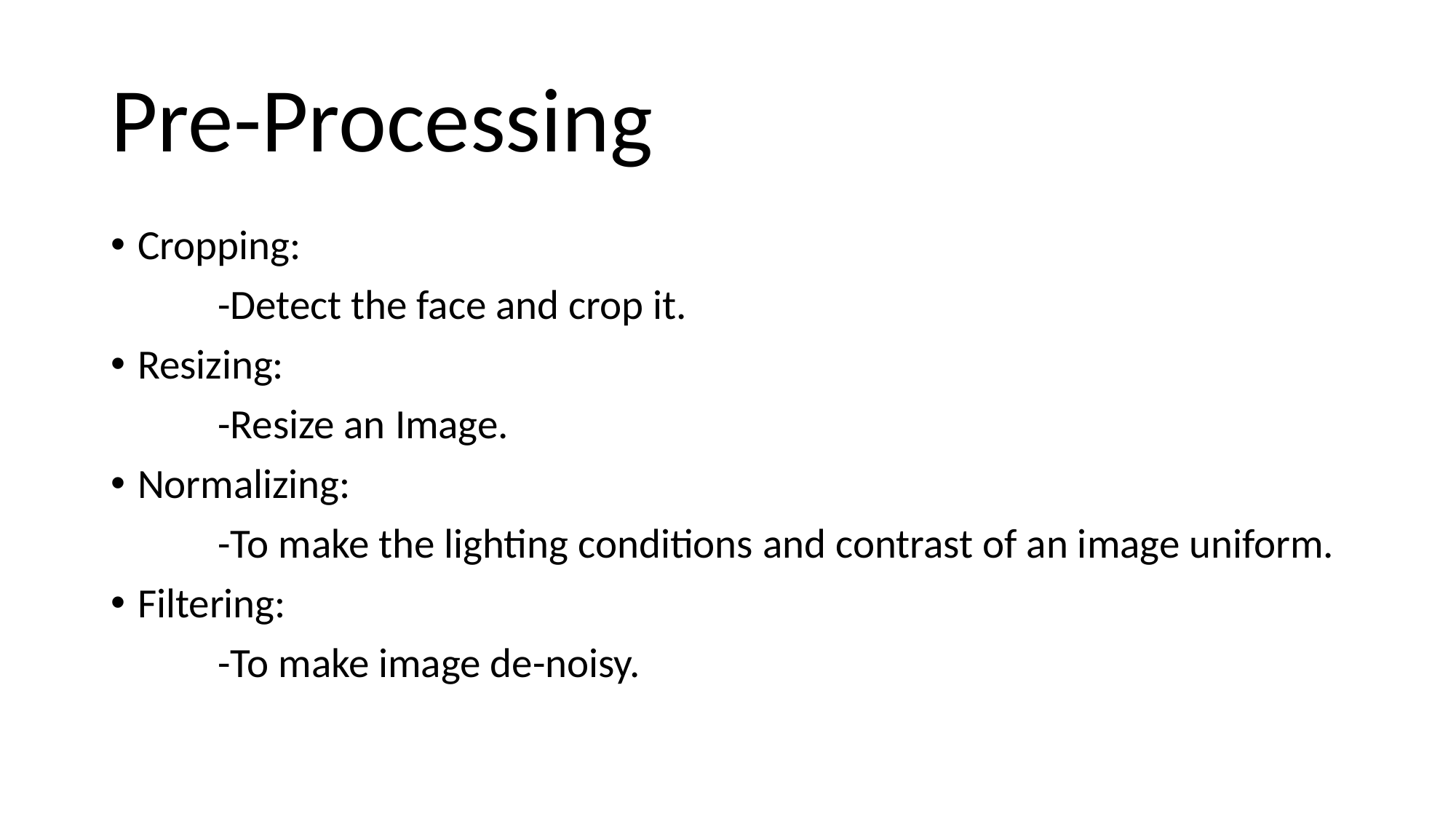

# Pre-Processing
Cropping:
	-Detect the face and crop it.
Resizing:
	-Resize an Image.
Normalizing:
	-To make the lighting conditions and contrast of an image uniform.
Filtering:
	-To make image de-noisy.